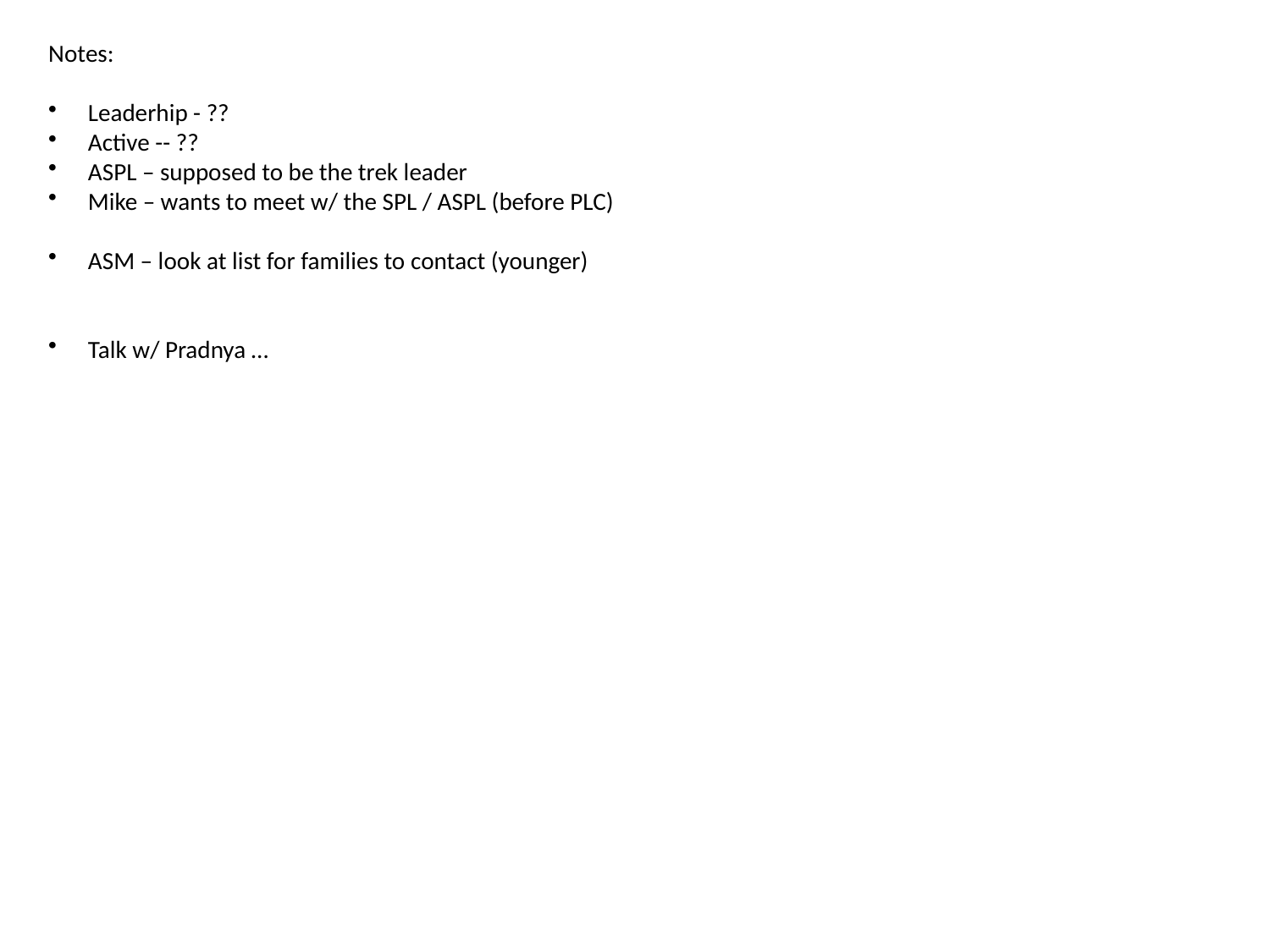

Notes:

Leaderhip - ??
Active -- ??
ASPL – supposed to be the trek leader
Mike – wants to meet w/ the SPL / ASPL (before PLC)

ASM – look at list for families to contact (younger)

Talk w/ Pradnya …